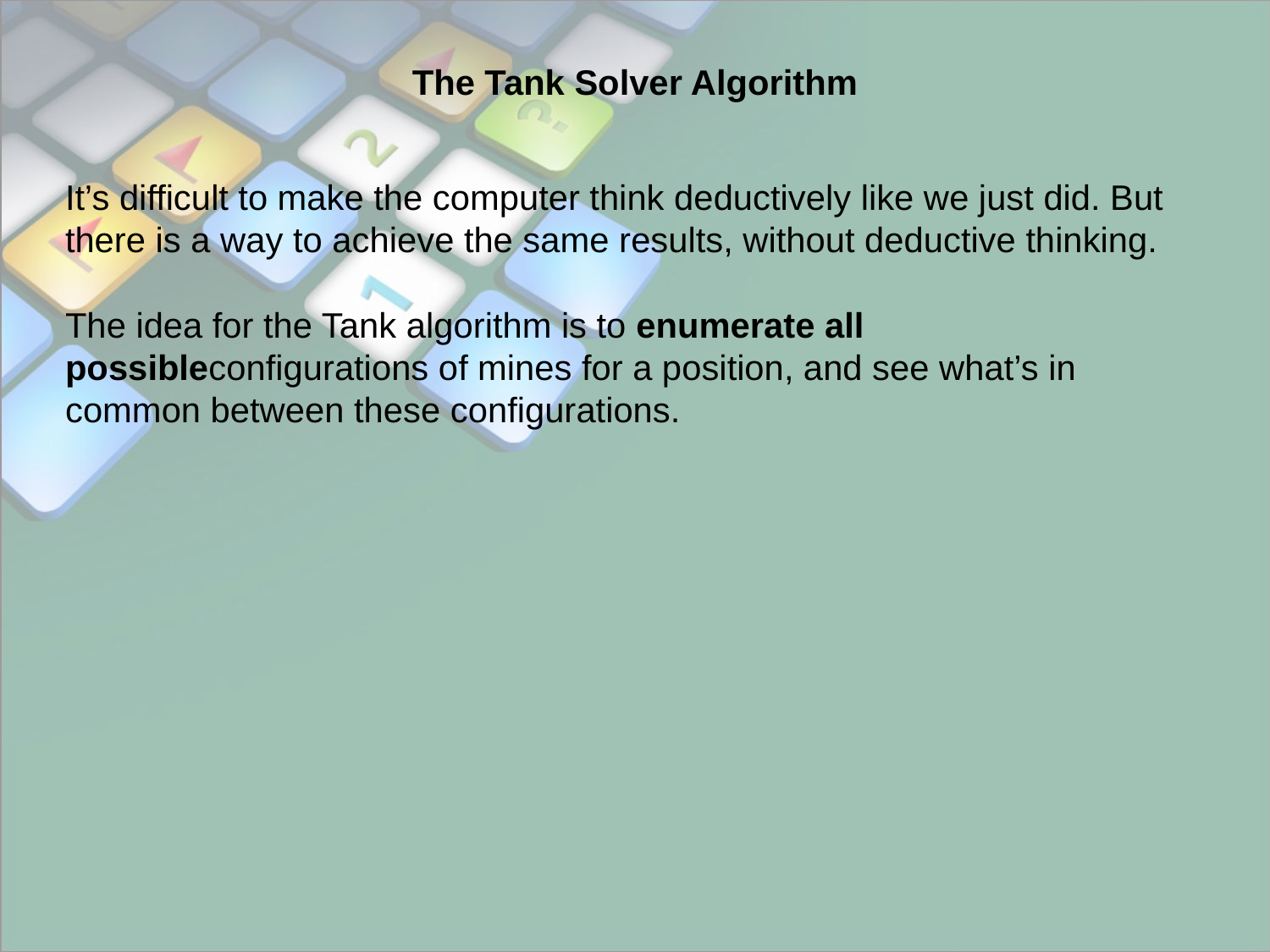

# The Tank Solver Algorithm
It’s difficult to make the computer think deductively like we just did. But there is a way to achieve the same results, without deductive thinking.

The idea for the Tank algorithm is to enumerate all possibleconfigurations of mines for a position, and see what’s in common between these configurations.